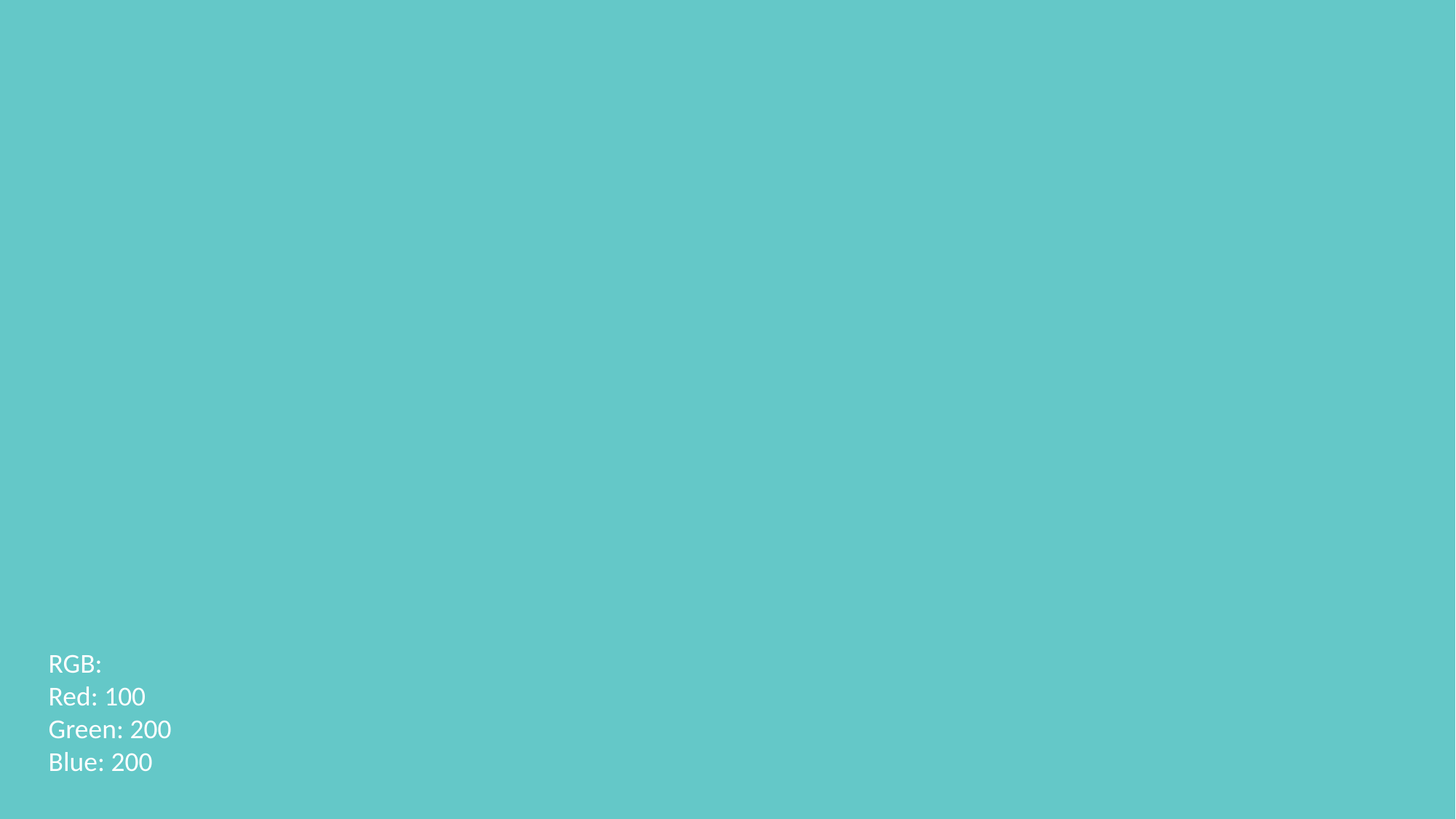

RGB:
Red: 100
Green: 200
Blue: 200